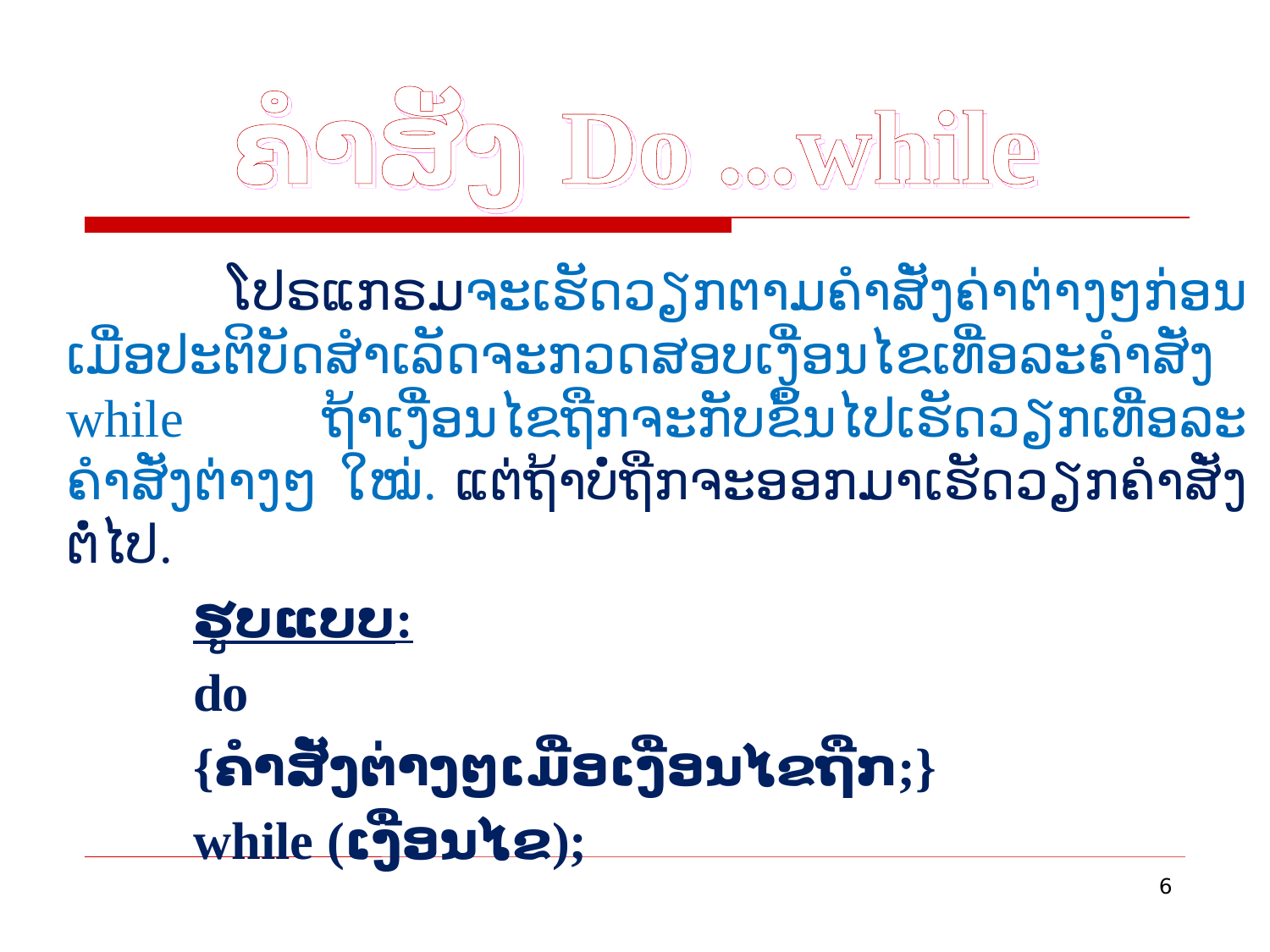

# ຄຳສັ່ງ Do ...while
    	ໂປຣແກຣມຈະເຮັດວຽກຕາມຄຳສັ່ງຄ່າຕ່າງໆກ່ອນເມື່ອປະຕິບັດສຳເລັດຈະກວດສອບເງື່ອນໄຂເທື່ອລະຄຳສັ່ງ while ຖ້າເງື່ອນໄຂຖືກຈະກັບຂຶ້ນໄປເຮັດວຽກເທື່ອລະຄຳສັ່ງຕ່າງໆ ໃໝ່. ແຕ່ຖ້າບໍ່ຖືກຈະອອກມາເຮັດວຽກຄຳສັ່ງຕໍ່ໄປ.
	ຮູບແບບ:
	do
	{ຄຳສັ່ງຕ່າງໆເມື່ອເງື່ອນໄຂຖືກ;}
	while (ເງື່ອນໄຂ);
6